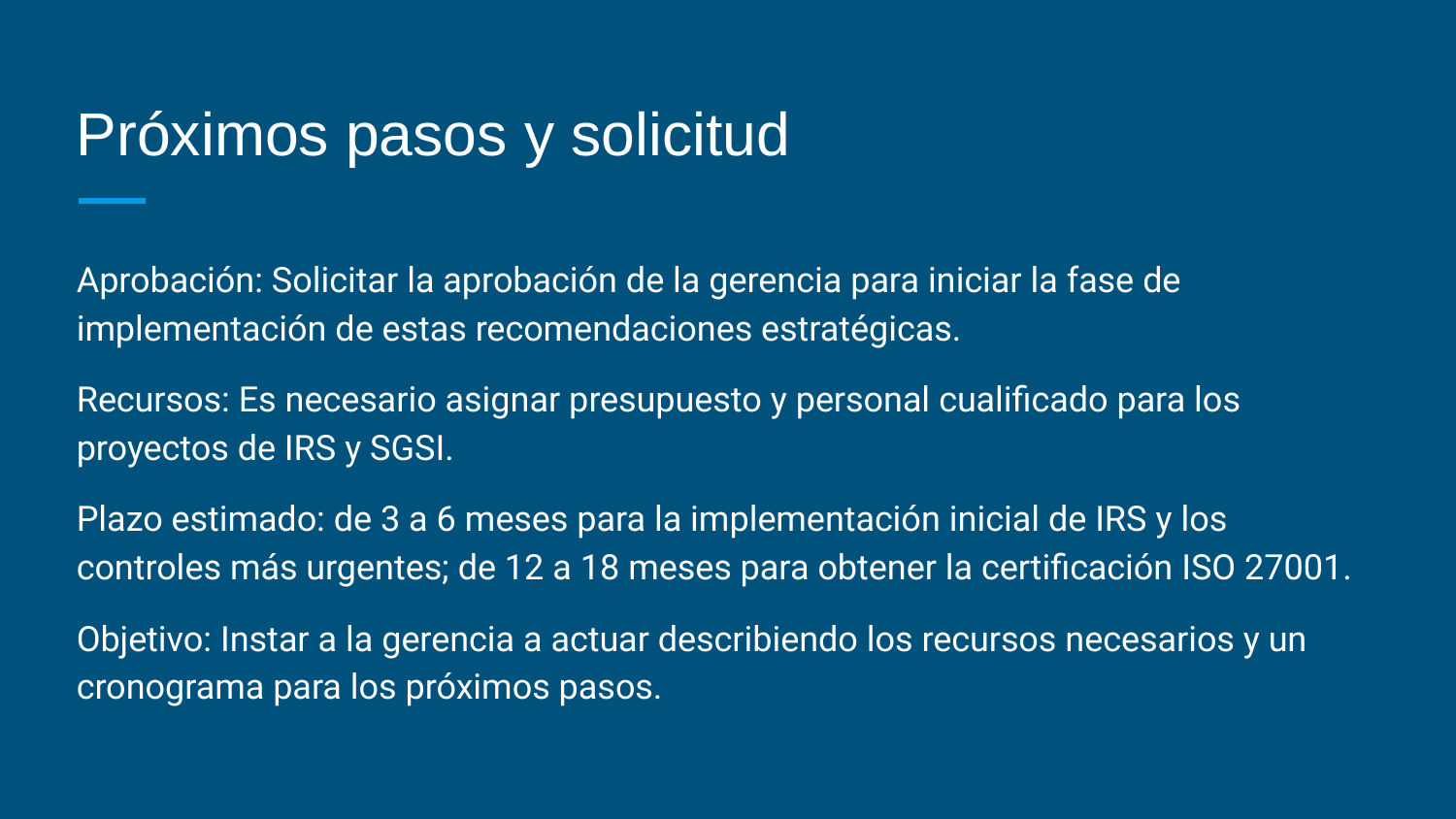

# Próximos pasos y solicitud
Aprobación: Solicitar la aprobación de la gerencia para iniciar la fase de implementación de estas recomendaciones estratégicas.
Recursos: Es necesario asignar presupuesto y personal cualificado para los proyectos de IRS y SGSI.
Plazo estimado: de 3 a 6 meses para la implementación inicial de IRS y los controles más urgentes; de 12 a 18 meses para obtener la certificación ISO 27001.
Objetivo: Instar a la gerencia a actuar describiendo los recursos necesarios y un cronograma para los próximos pasos.